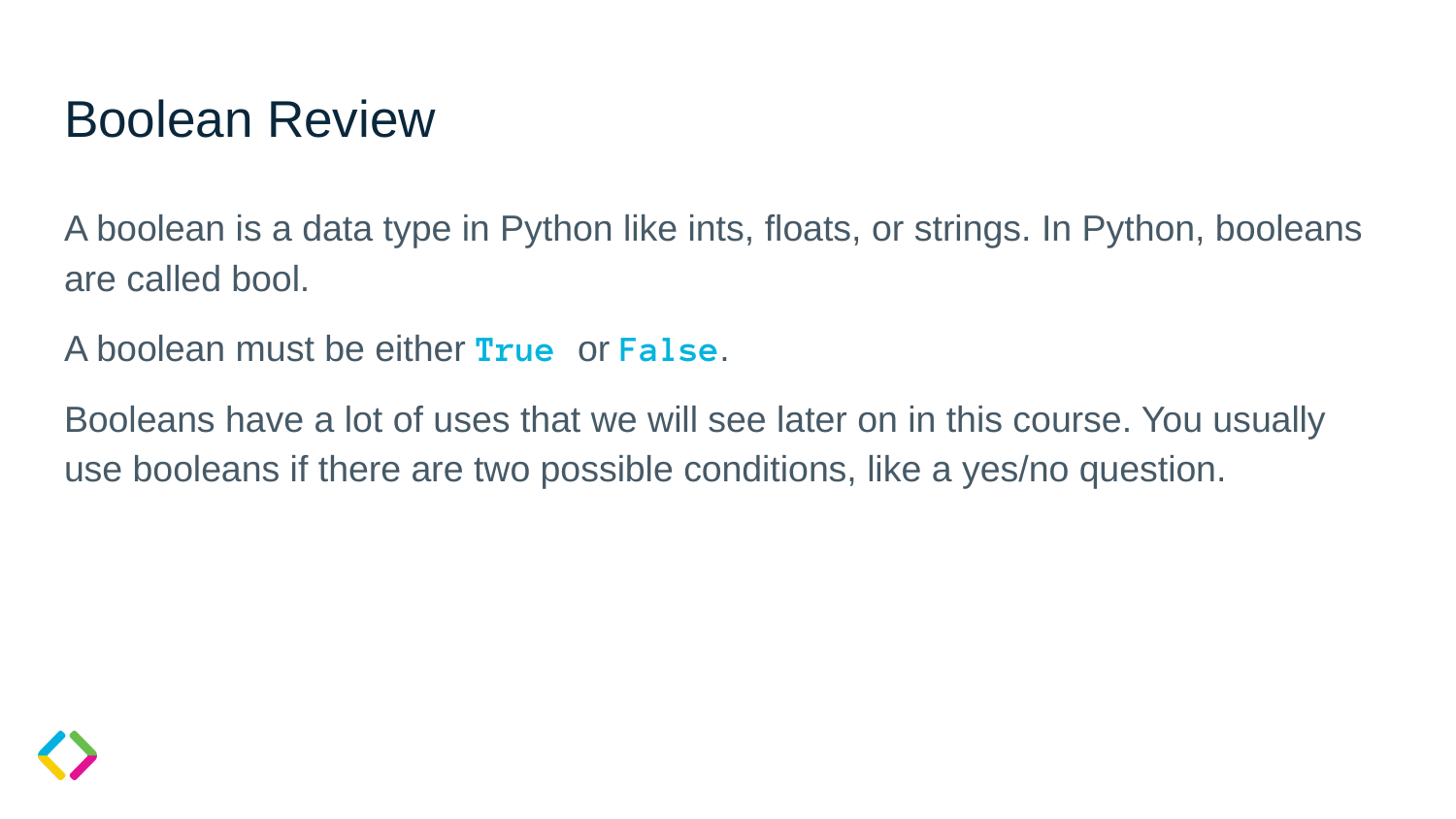

# Boolean Review
A boolean is a data type in Python like ints, floats, or strings. In Python, booleans are called bool.
A boolean must be either True or False.
Booleans have a lot of uses that we will see later on in this course. You usually use booleans if there are two possible conditions, like a yes/no question.